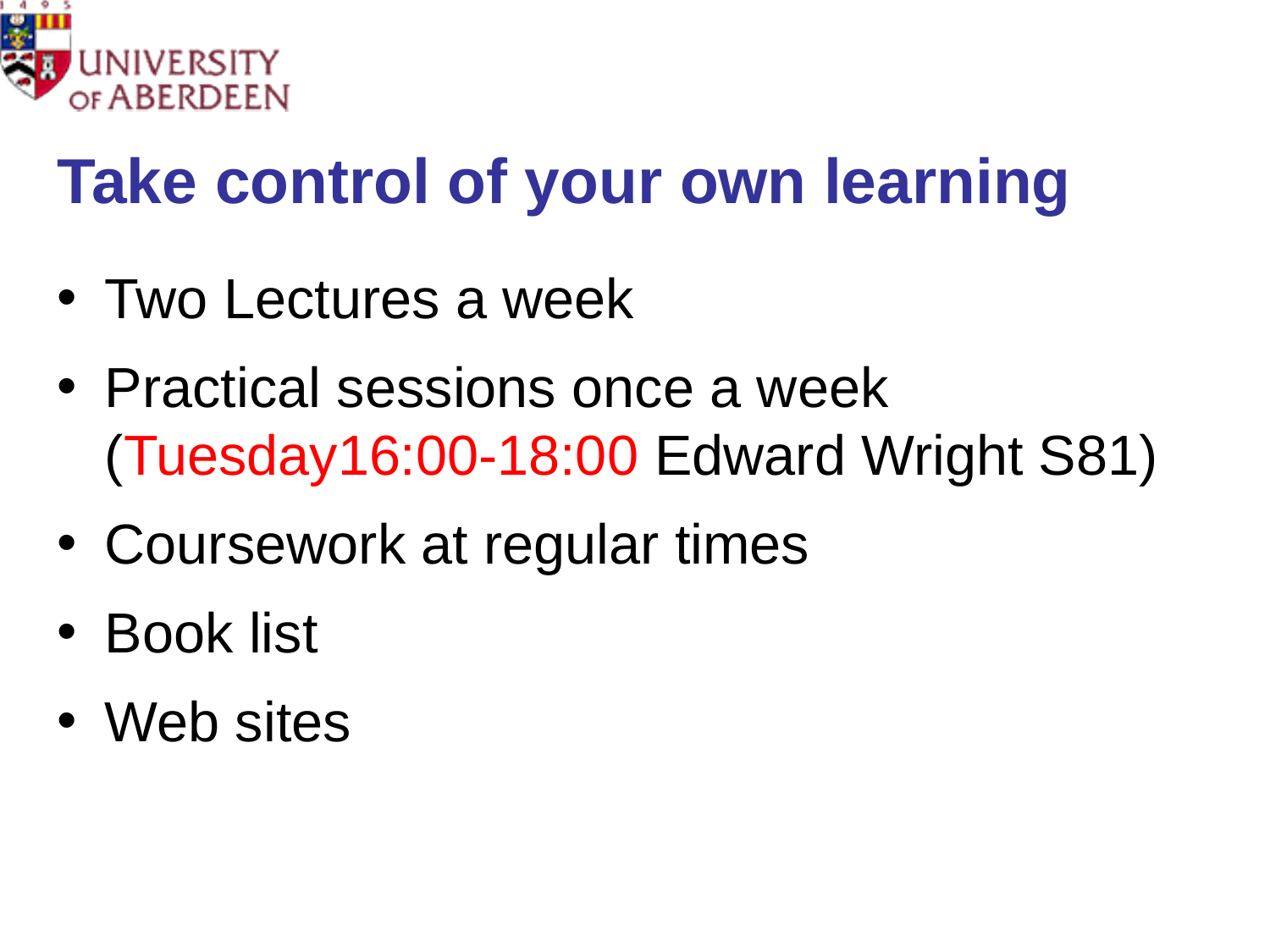

# Take control of your own learning
Two Lectures a week
Practical sessions once a week (Tuesday16:00-18:00 Edward Wright S81)
Coursework at regular times
Book list
Web sites